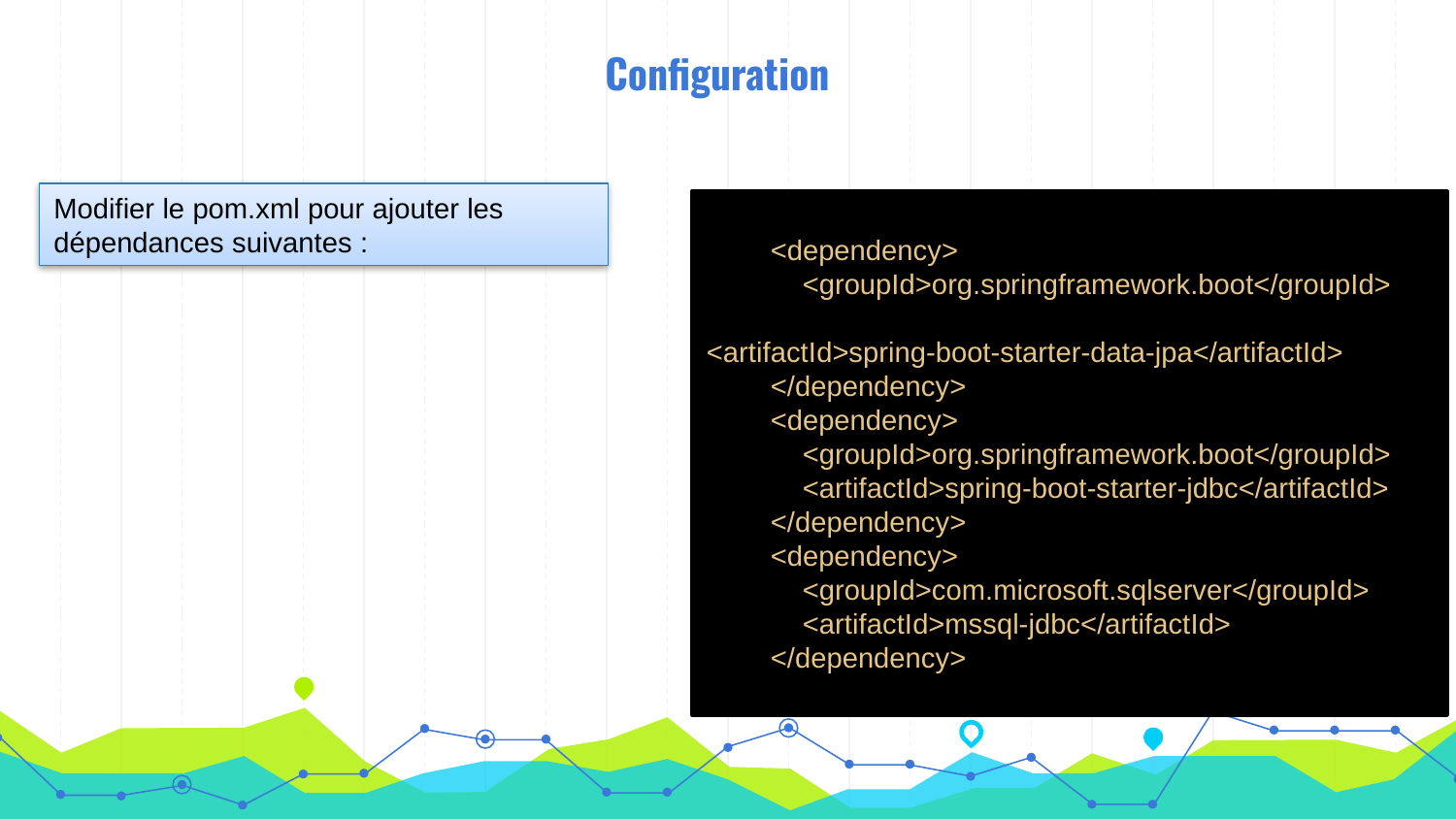

# Configuration
Modifier le pom.xml pour ajouter les dépendances suivantes :

        <dependency>
            <groupId>org.springframework.boot</groupId>
            <artifactId>spring-boot-starter-data-jpa</artifactId>
        </dependency>
        <dependency>
            <groupId>org.springframework.boot</groupId>
            <artifactId>spring-boot-starter-jdbc</artifactId>
        </dependency>
        <dependency>
            <groupId>com.microsoft.sqlserver</groupId>
            <artifactId>mssql-jdbc</artifactId>
        </dependency>